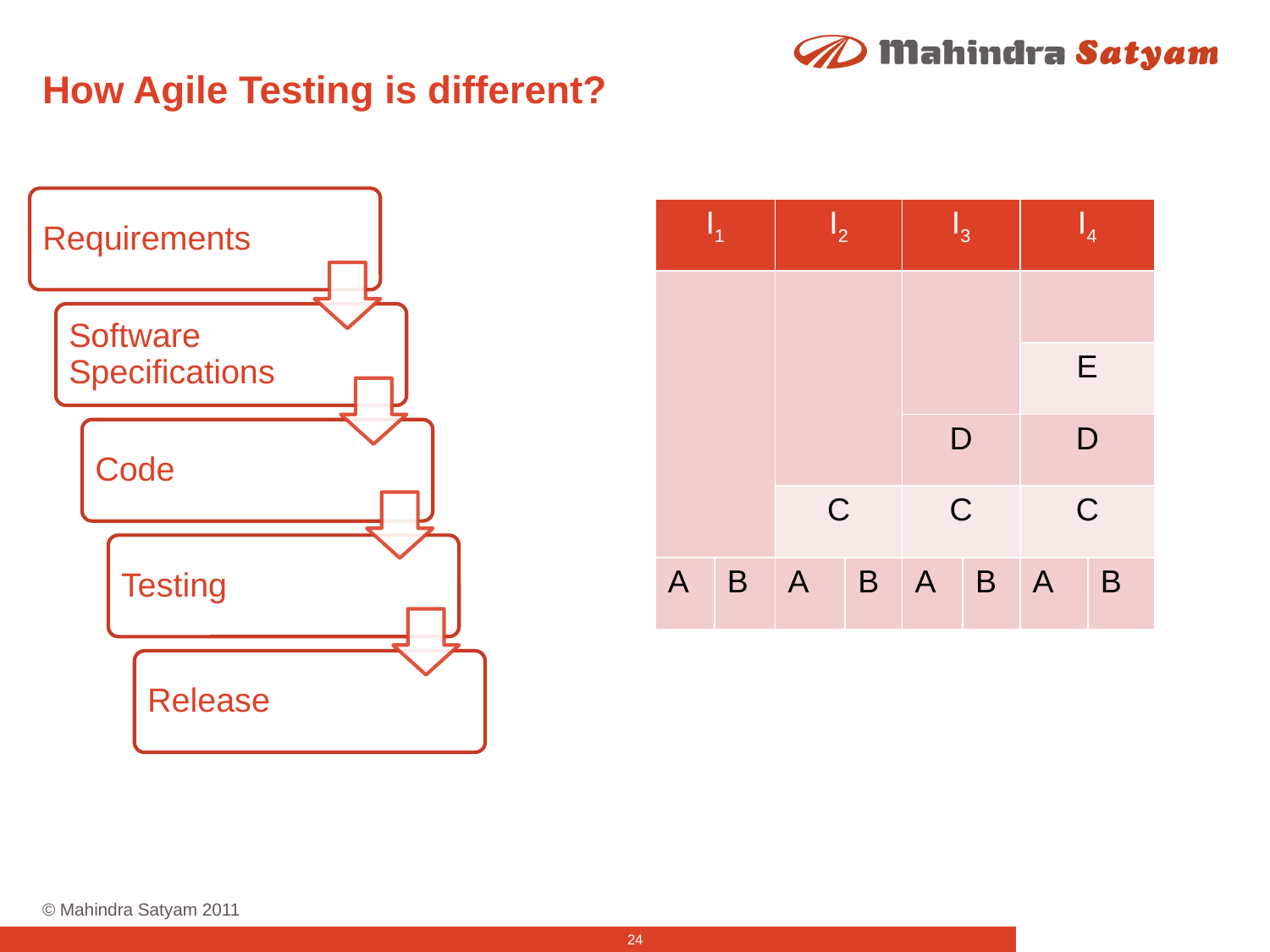

# How Agile Testing is different?
Requirements
Software Specifications
Code
Testing
Release

| I1 |  | I2 |  | I3 |  | I4 |  |
| --- | --- | --- | --- | --- | --- | --- | --- |
|  |  |  |  |  |  |  |  |
|  |  |  |  |  |  | E |  |
|  |  |  |  | D |  | D |  |
|  |  | C |  | C |  | C |  |
| A | B | A | B | A | B | A | B |